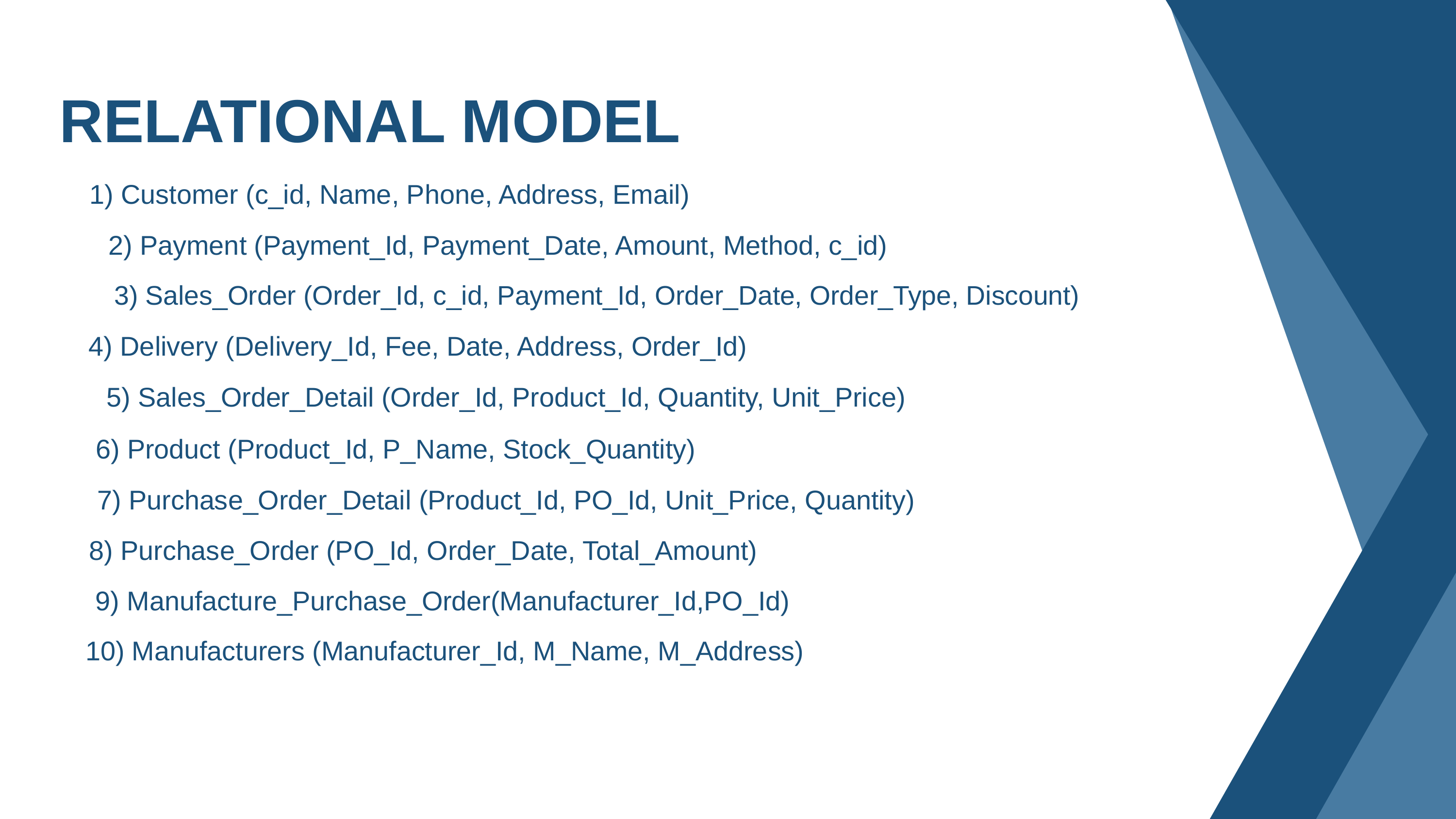

RELATIONAL MODEL
1) Customer (c_id, Name, Phone, Address, Email)
2) Payment (Payment_Id, Payment_Date, Amount, Method, c_id)
3) Sales_Order (Order_Id, c_id, Payment_Id, Order_Date, Order_Type, Discount)
4) Delivery (Delivery_Id, Fee, Date, Address, Order_Id)
5) Sales_Order_Detail (Order_Id, Product_Id, Quantity, Unit_Price)
6) Product (Product_Id, P_Name, Stock_Quantity)
7) Purchase_Order_Detail (Product_Id, PO_Id, Unit_Price, Quantity)
8) Purchase_Order (PO_Id, Order_Date, Total_Amount)
9) Manufacture_Purchase_Order(Manufacturer_Id,PO_Id)
10) Manufacturers (Manufacturer_Id, M_Name, M_Address)